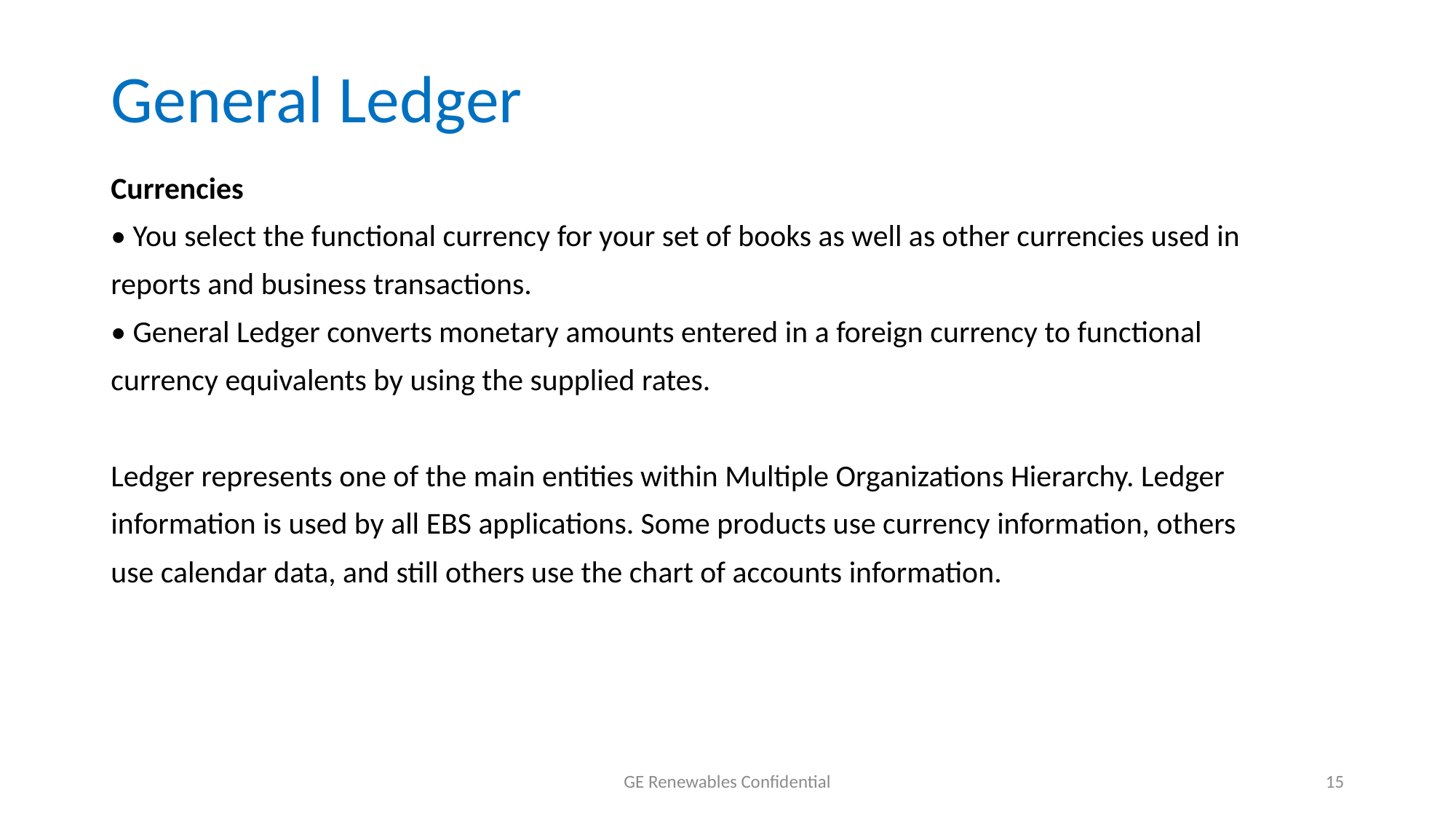

# General Ledger
Currencies
• You select the functional currency for your set of books as well as other currencies used in
reports and business transactions.
• General Ledger converts monetary amounts entered in a foreign currency to functional
currency equivalents by using the supplied rates.

Ledger represents one of the main entities within Multiple Organizations Hierarchy. Ledger
information is used by all EBS applications. Some products use currency information, others
use calendar data, and still others use the chart of accounts information.
GE Renewables Confidential
15